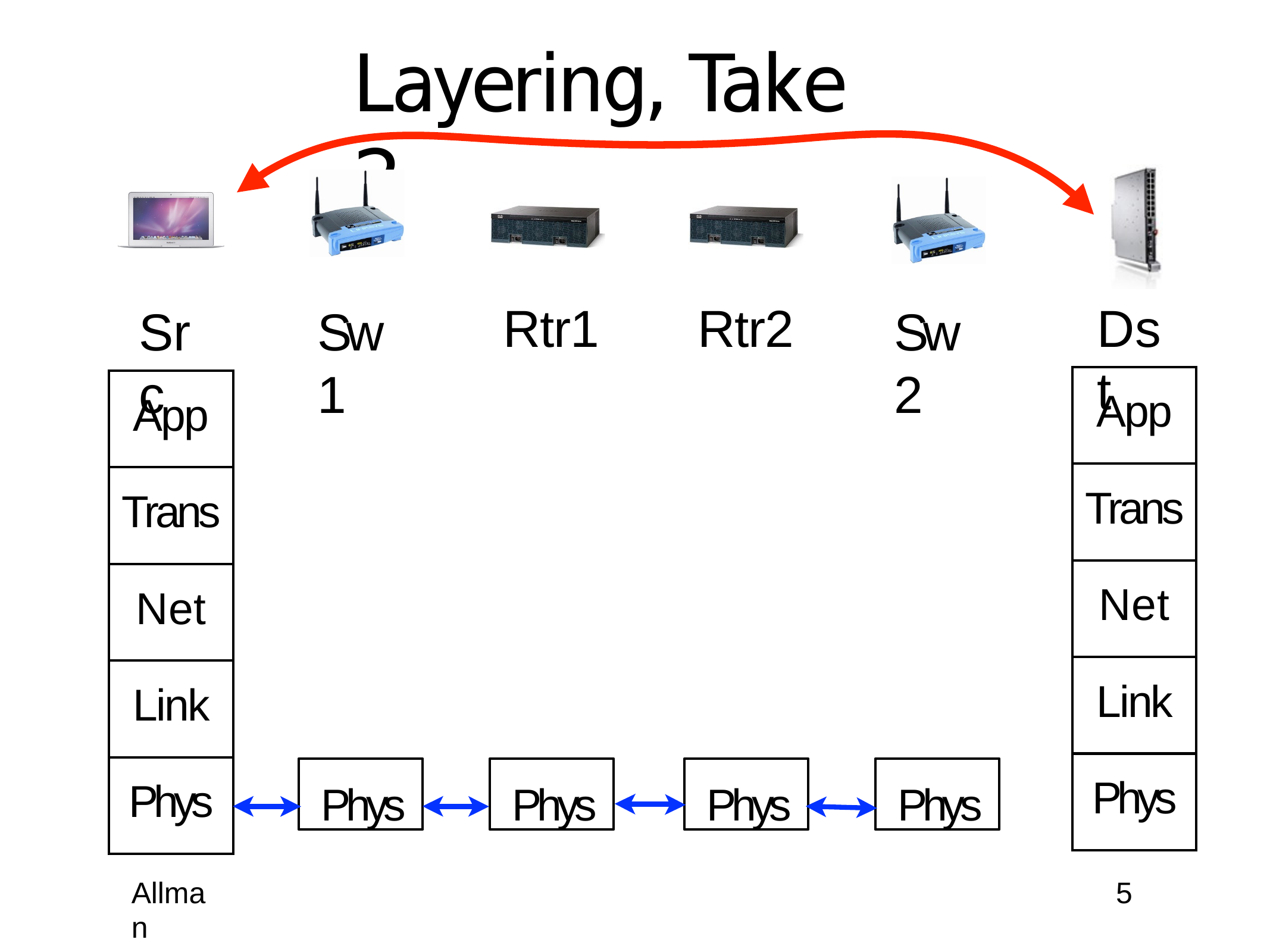

# Layering, Take 2

Rtr1
Rtr2
Dst
Src
Sw1
Sw2
| App |
| --- |
| Trans |
| Net |
| Link |
| Phys |
| App |
| --- |
| Trans |
| Net |
| Link |
| Phys |
Phys
Phys
Phys
Phys

Allman
5